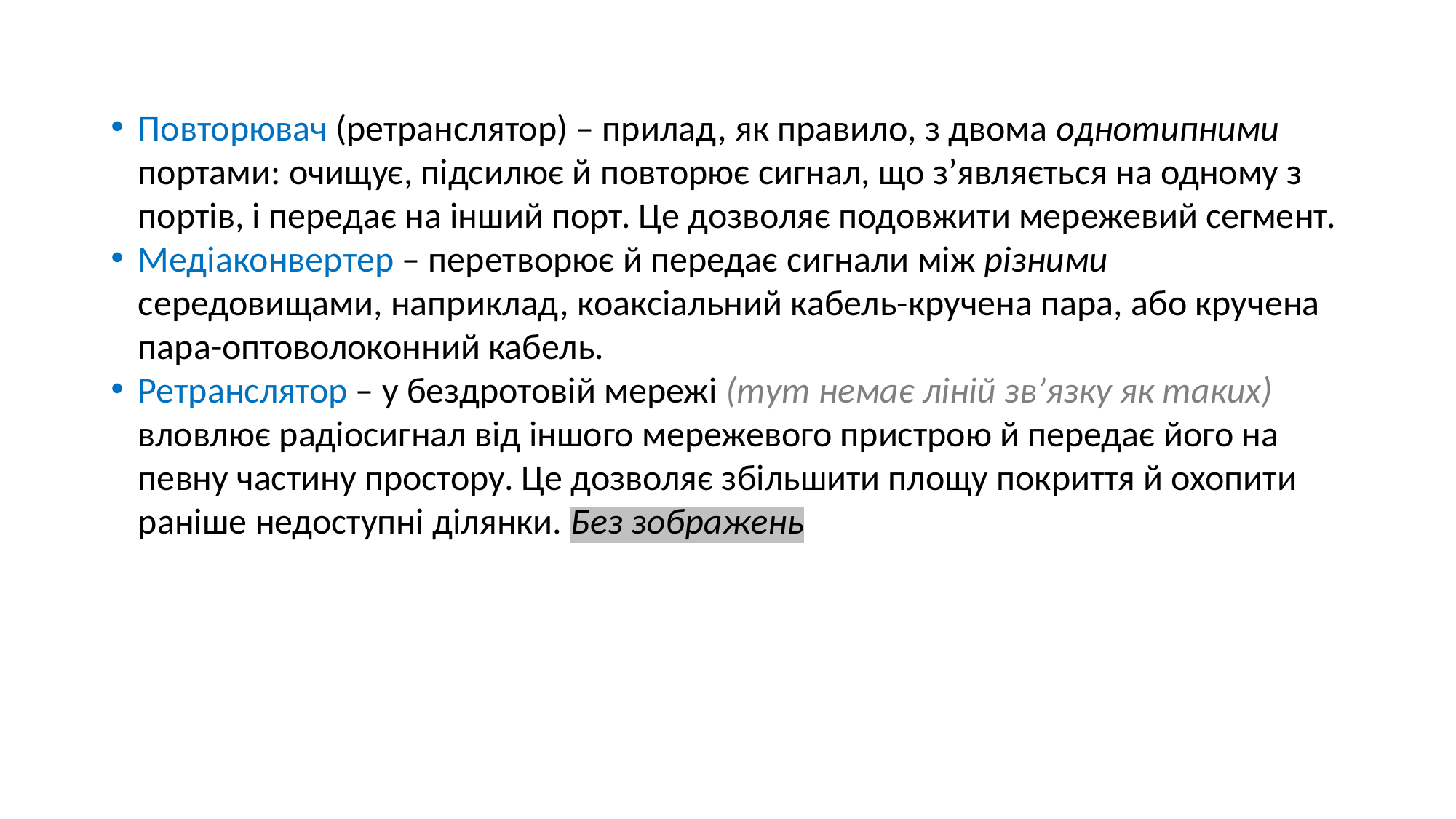

#
Повторювач (ретранслятор) – прилад, як правило, з двома однотипними портами: очищує, підсилює й повторює сигнал, що з’являється на одному з портів, і передає на інший порт. Це дозволяє подовжити мережевий сегмент.
Медіаконвертер – перетворює й передає сигнали між різними середовищами, наприклад, коаксіальний кабель-кручена пара, або кручена пара-оптоволоконний кабель.
Ретранслятор – у бездротовій мережі (тут немає ліній зв’язку як таких) вловлює радіосигнал від іншого мережевого пристрою й передає його на певну частину простору. Це дозволяє збільшити площу покриття й охопити раніше недоступні ділянки. Без зображень